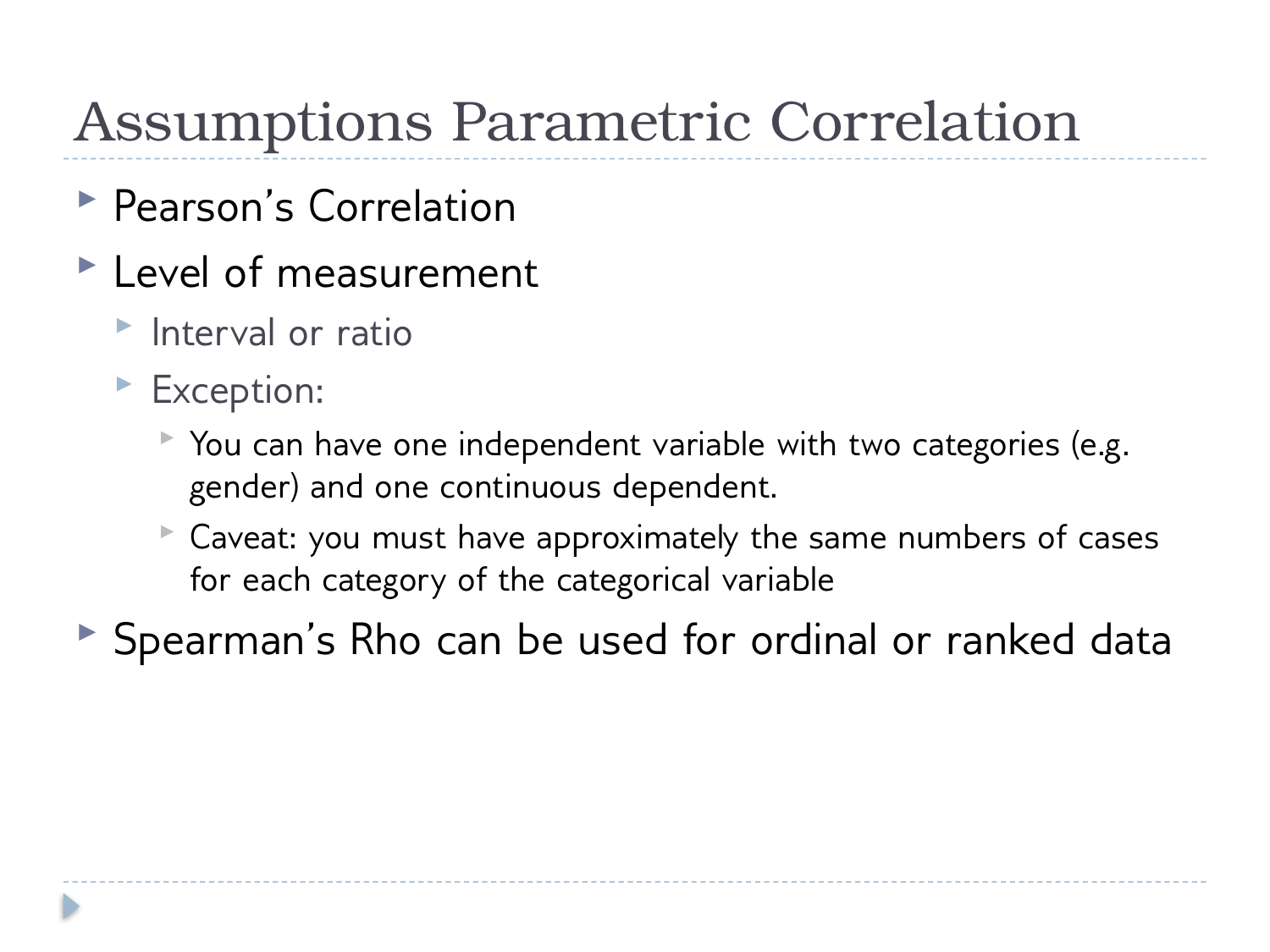

# Assumptions Parametric Correlation
Pearson’s Correlation
Level of measurement
Interval or ratio
Exception:
You can have one independent variable with two categories (e.g. gender) and one continuous dependent.
Caveat: you must have approximately the same numbers of cases for each category of the categorical variable
Spearman’s Rho can be used for ordinal or ranked data